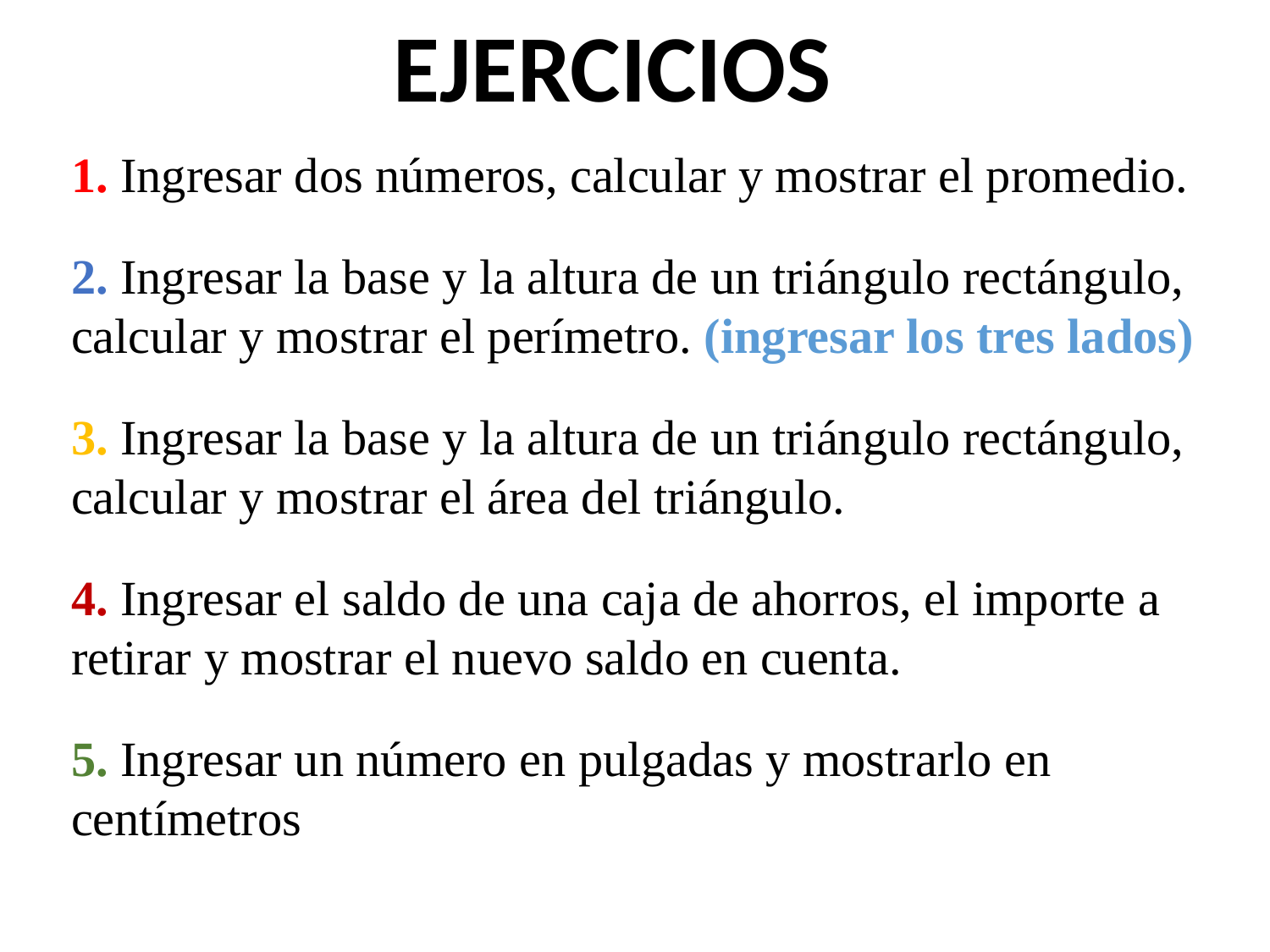

EJERCICIOS
1. Ingresar dos números, calcular y mostrar el promedio.
2. Ingresar la base y la altura de un triángulo rectángulo, calcular y mostrar el perímetro. (ingresar los tres lados)
3. Ingresar la base y la altura de un triángulo rectángulo, calcular y mostrar el área del triángulo.
4. Ingresar el saldo de una caja de ahorros, el importe a retirar y mostrar el nuevo saldo en cuenta.
5. Ingresar un número en pulgadas y mostrarlo en centímetros